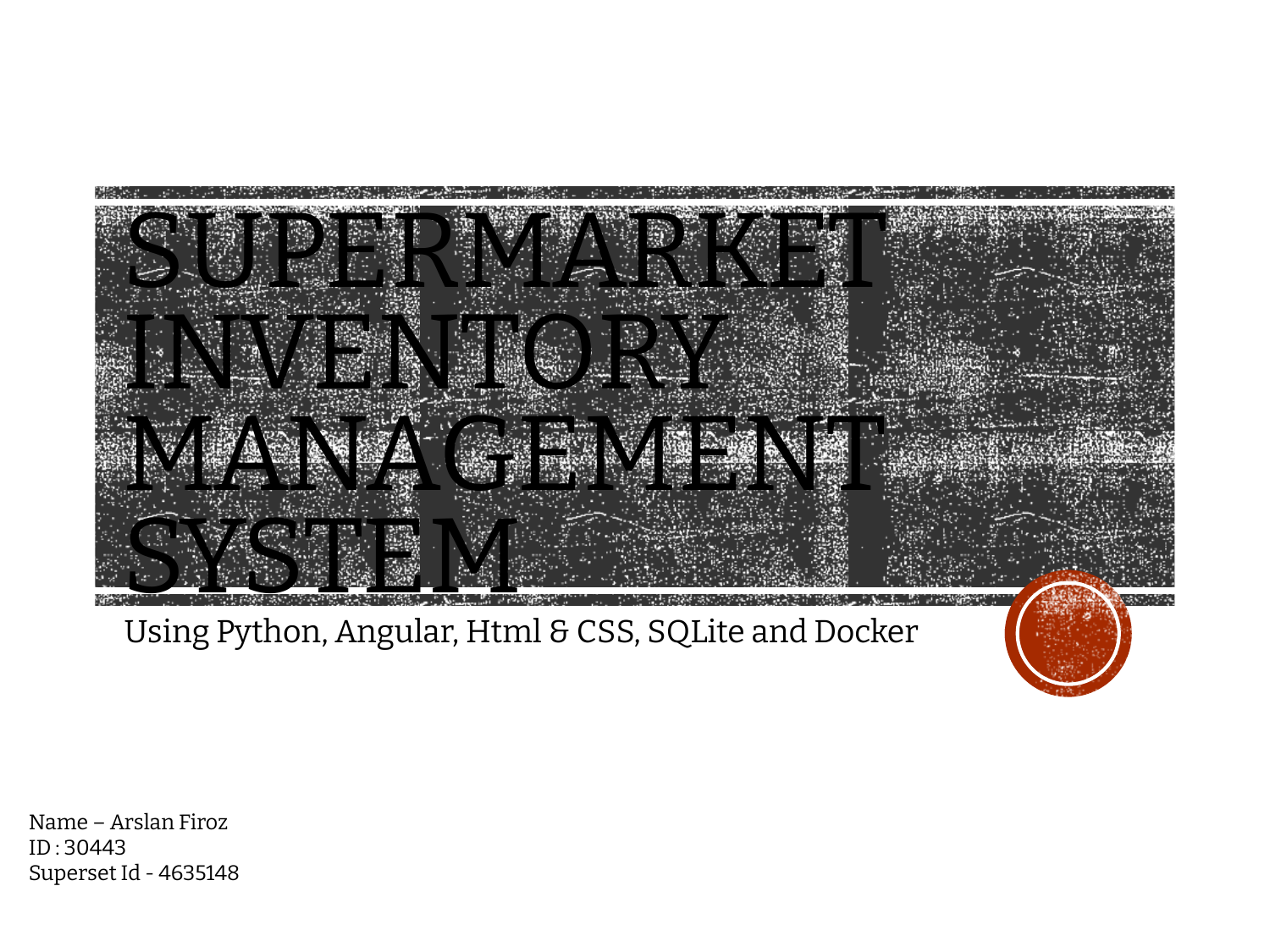

# Supermarket Inventory Management System
Using Python, Angular, Html & CSS, SQLite and Docker
Name – Arslan Firoz
ID : 30443
Superset Id - 4635148